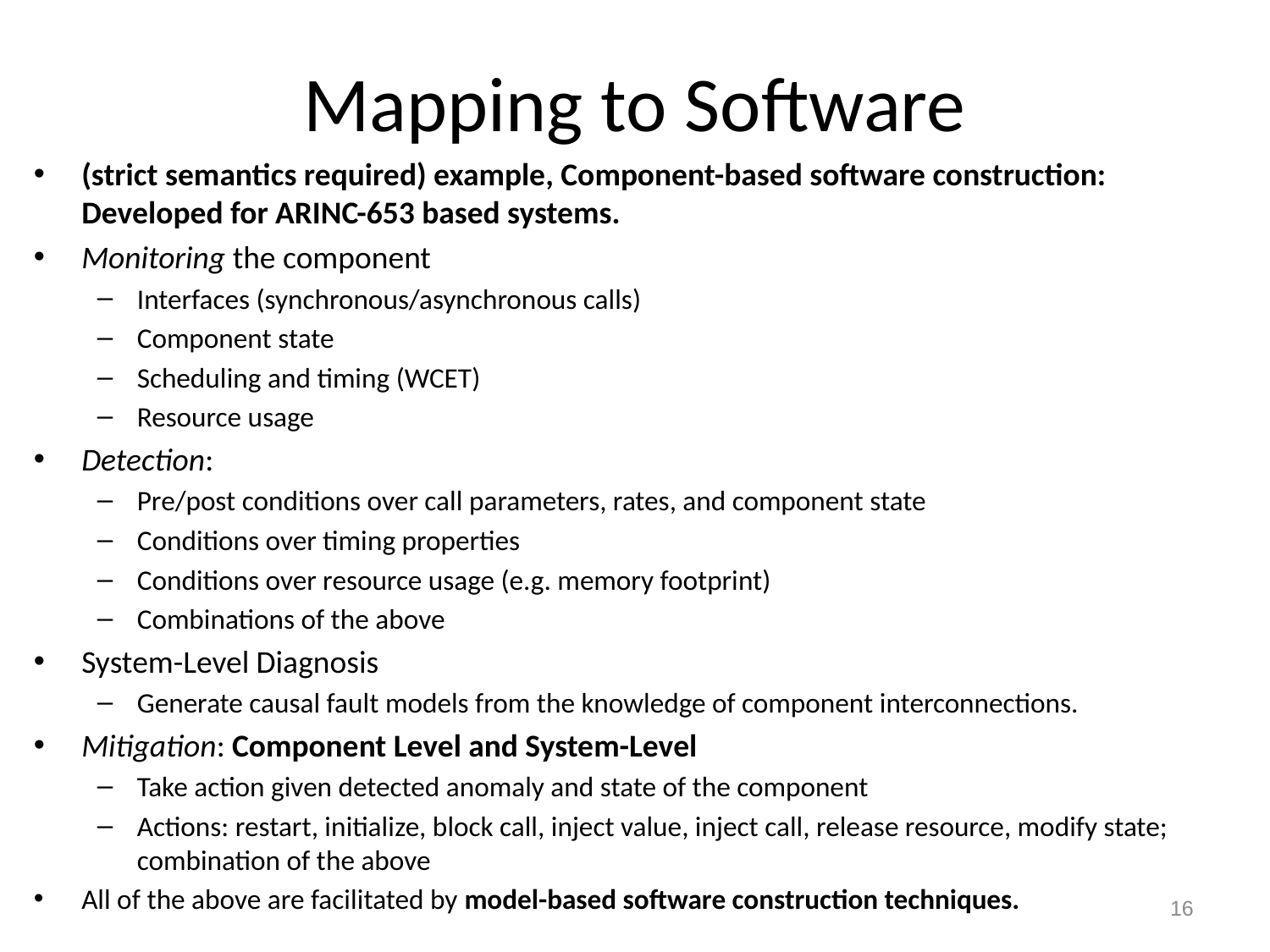

# Mapping to Software
(strict semantics required) example, Component-based software construction: Developed for ARINC-653 based systems.
Monitoring the component
Interfaces (synchronous/asynchronous calls)
Component state
Scheduling and timing (WCET)
Resource usage
Detection:
Pre/post conditions over call parameters, rates, and component state
Conditions over timing properties
Conditions over resource usage (e.g. memory footprint)
Combinations of the above
System-Level Diagnosis
Generate causal fault models from the knowledge of component interconnections.
Mitigation: Component Level and System-Level
Take action given detected anomaly and state of the component
Actions: restart, initialize, block call, inject value, inject call, release resource, modify state; combination of the above
All of the above are facilitated by model-based software construction techniques.
16